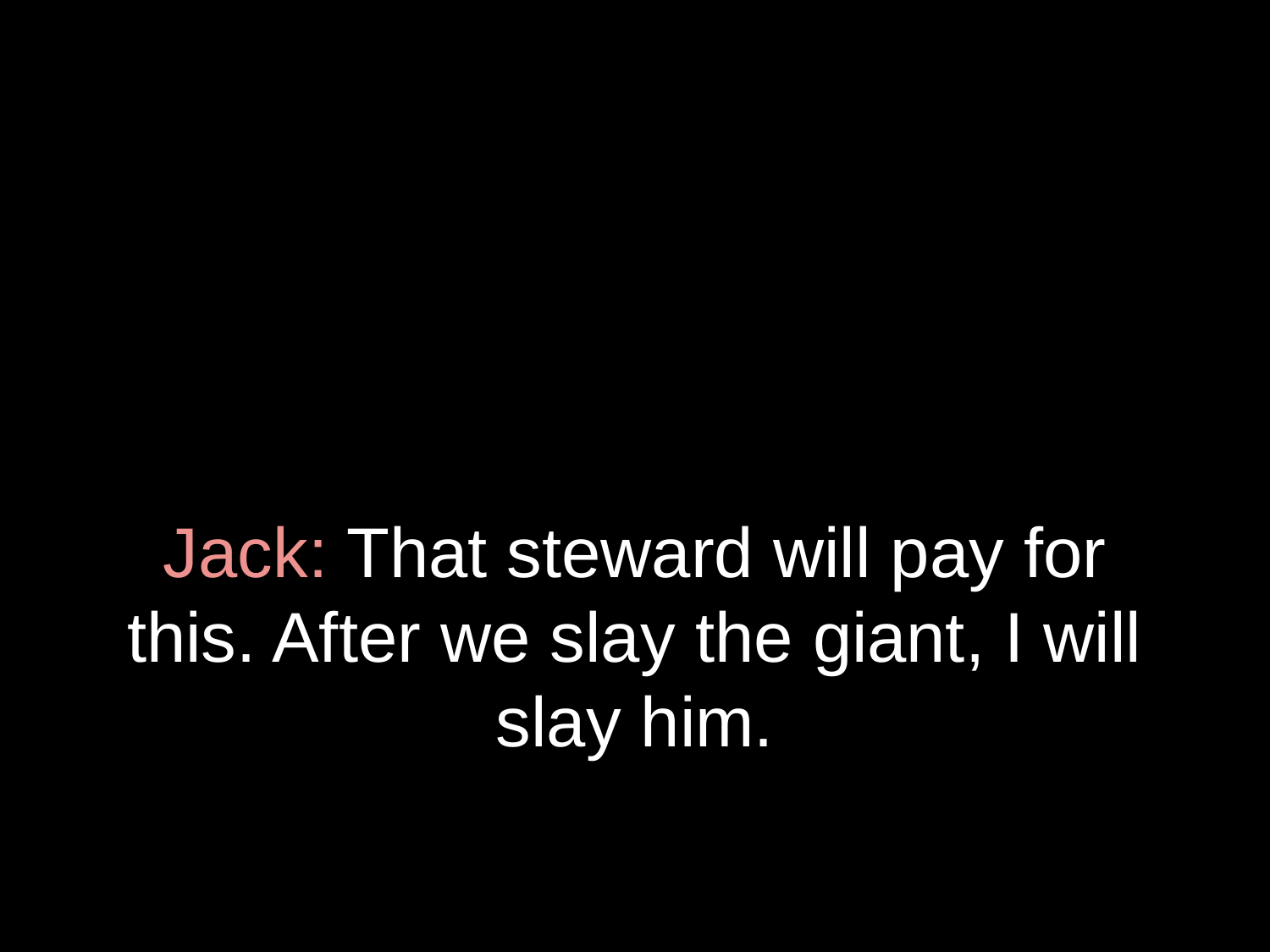

# Jack: That steward will pay for this. After we slay the giant, I will slay him.